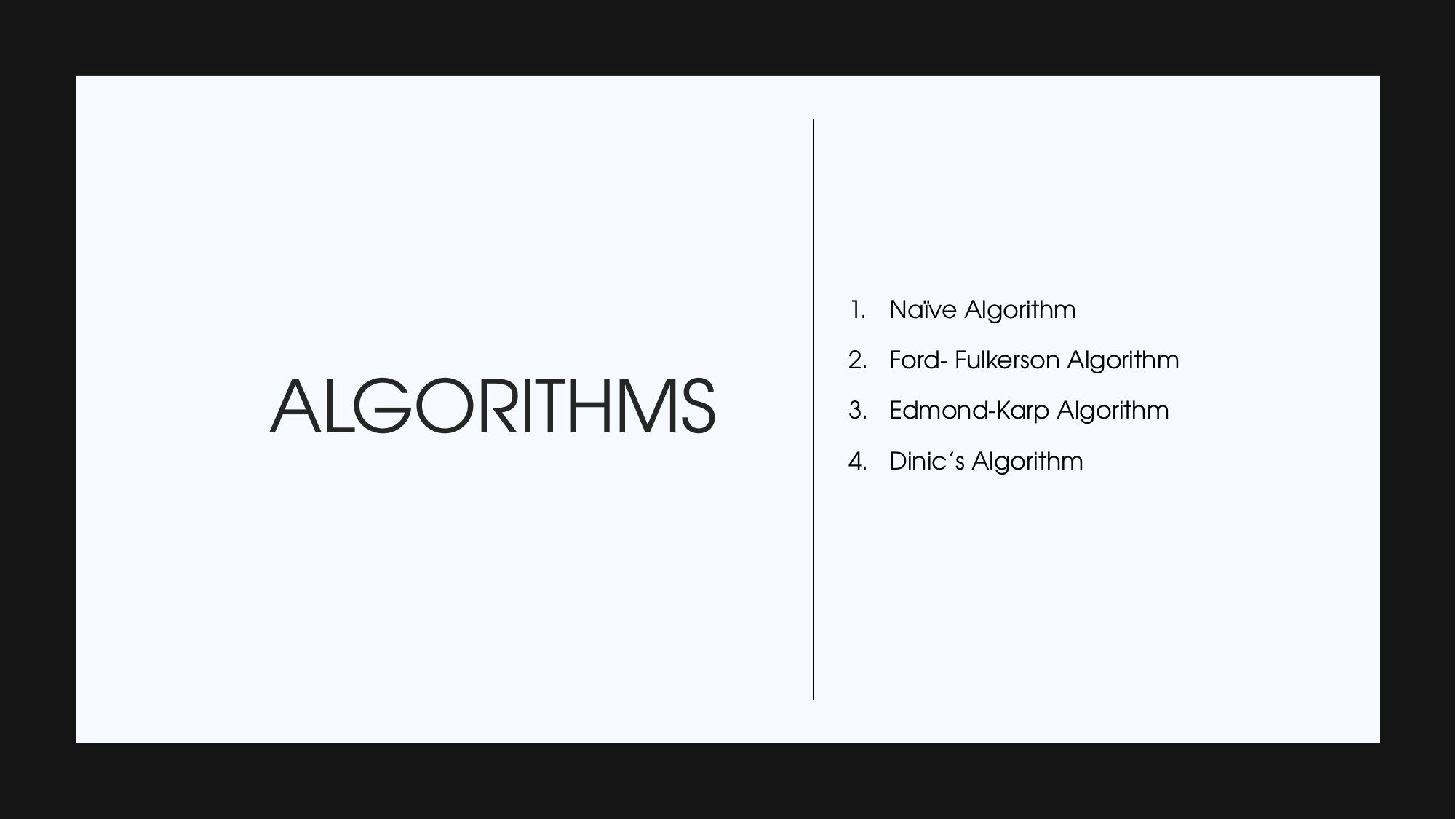

Naïve Algorithm
Ford- Fulkerson Algorithm
Edmond-Karp Algorithm
Dinic’s Algorithm

# Algorithms